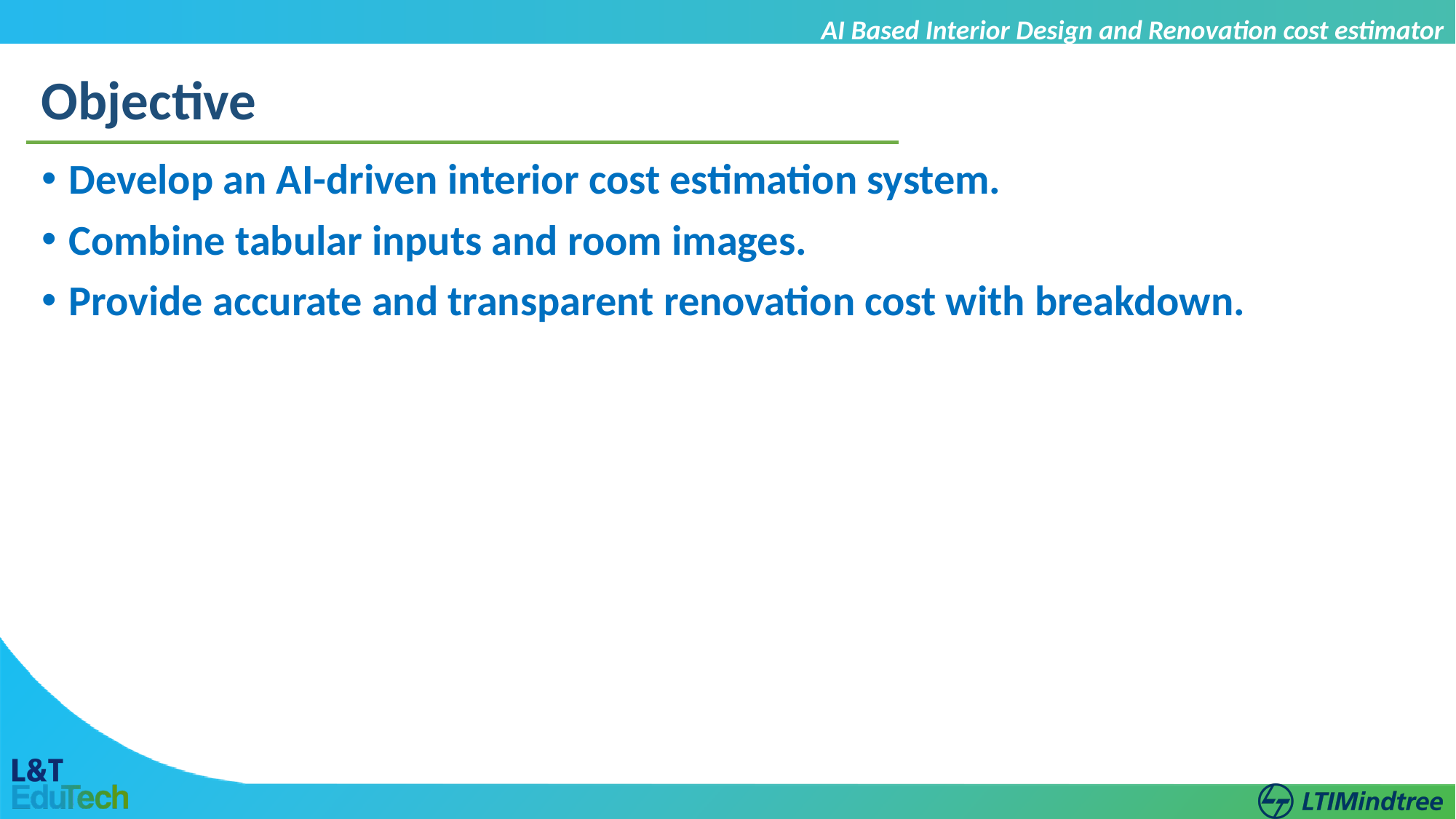

AI Based Interior Design and Renovation cost estimator

Objective
Develop an AI-driven interior cost estimation system.
Combine tabular inputs and room images.
Provide accurate and transparent renovation cost with breakdown.